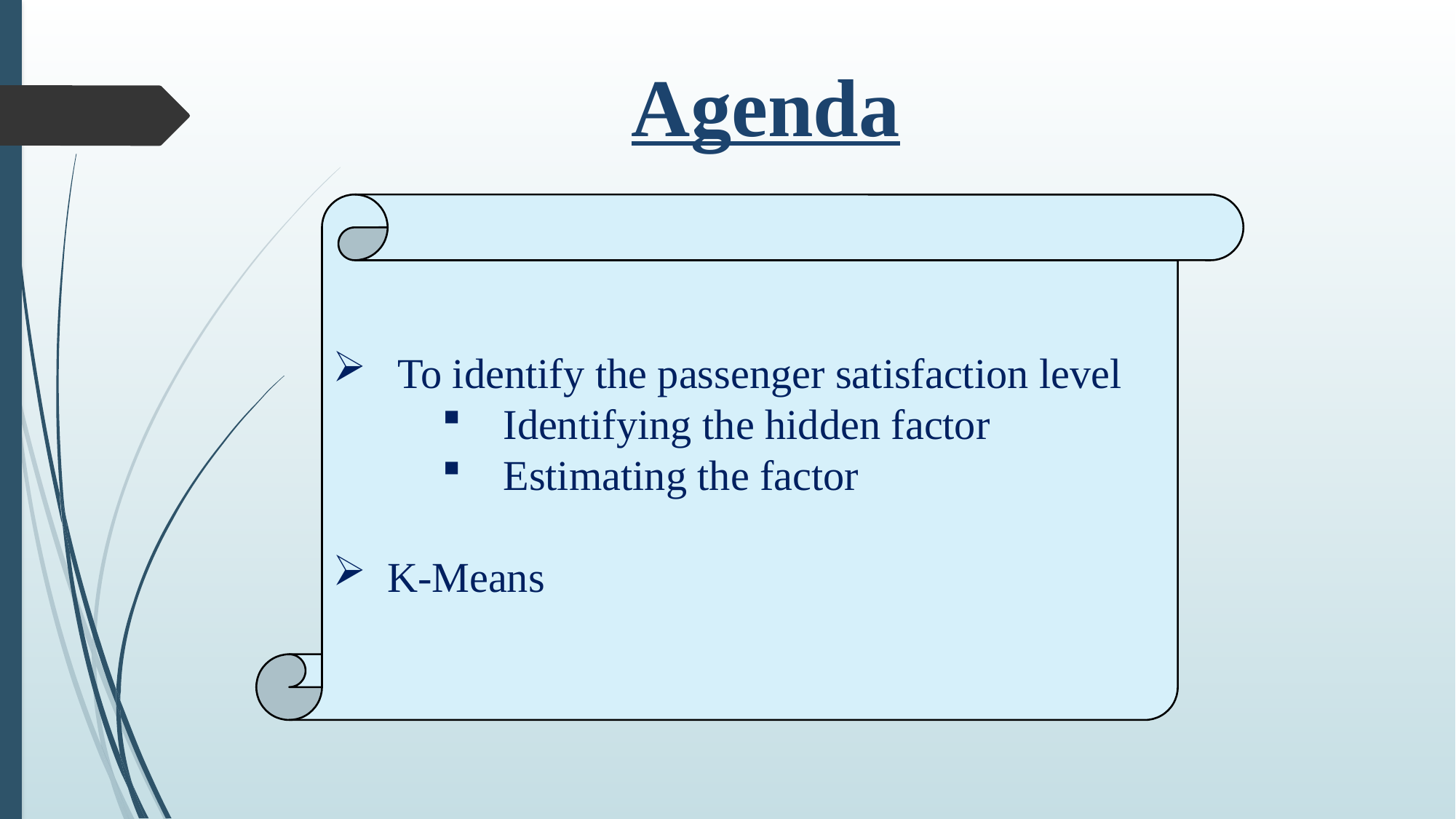

Agenda
 To identify the passenger satisfaction level
Identifying the hidden factor
Estimating the factor

K-Means